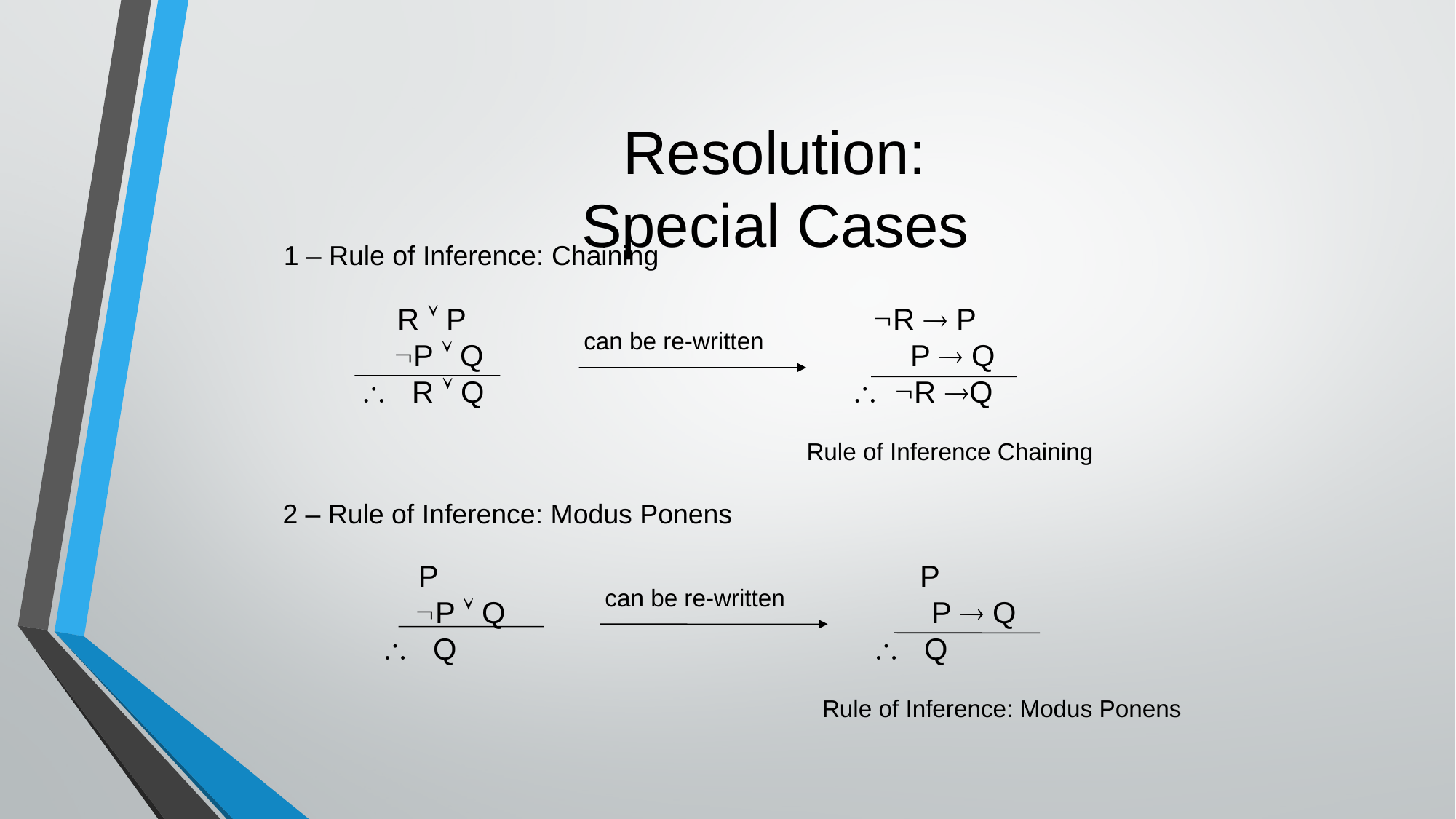

# Resolution: Special Cases
1 – Rule of Inference: Chaining
       R ∨ P
      ¬P ∨ Q
  ∴   R ∨ Q

     ¬R → P
         P → Q
  ∴  ¬R →Q

can be re-written

Rule of Inference Chaining
2 – Rule of Inference: Modus Ponens
       P
      ¬P ∨ Q
  ∴   Q

        P
         P → Q
  ∴   Q

can be re-written

Rule of Inference: Modus Ponens